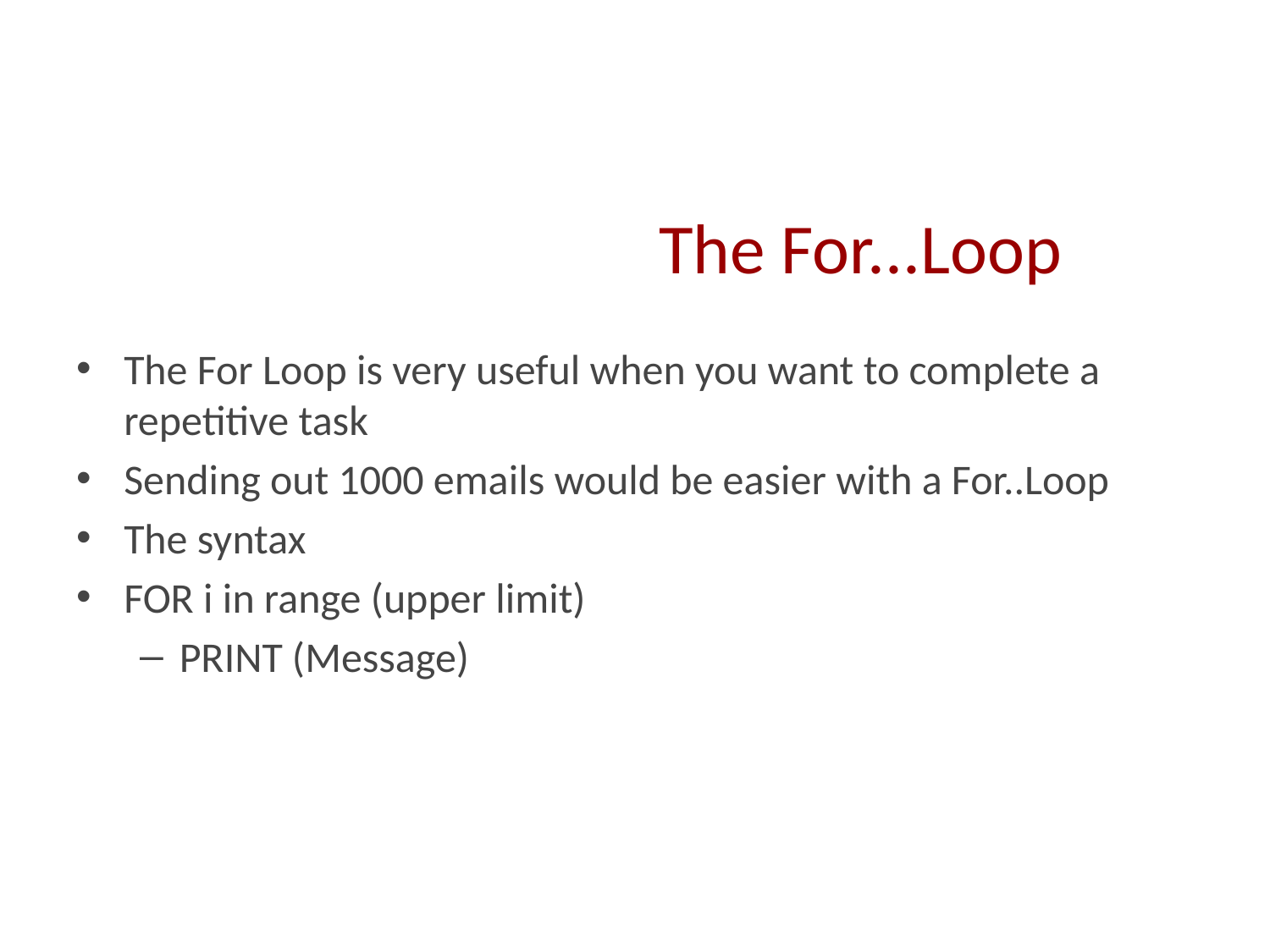

# The For...Loop
The For Loop is very useful when you want to complete a repetitive task
Sending out 1000 emails would be easier with a For..Loop
The syntax
FOR i in range (upper limit)
PRINT (Message)